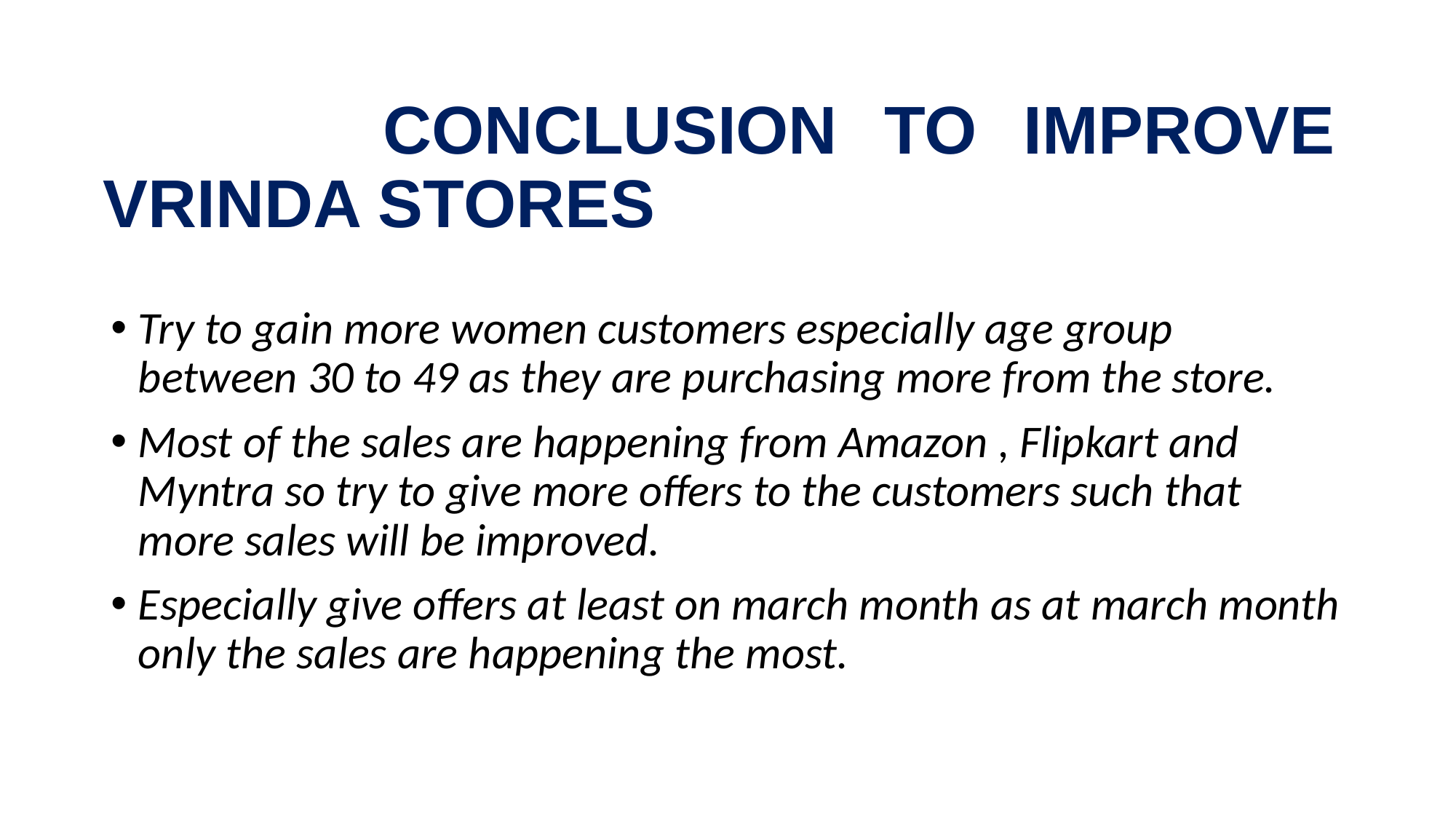

# CONCLUSION TO IMPROVE VRINDA STORES
Try to gain more women customers especially age group between 30 to 49 as they are purchasing more from the store.
Most of the sales are happening from Amazon , Flipkart and Myntra so try to give more offers to the customers such that more sales will be improved.
Especially give offers at least on march month as at march month only the sales are happening the most.